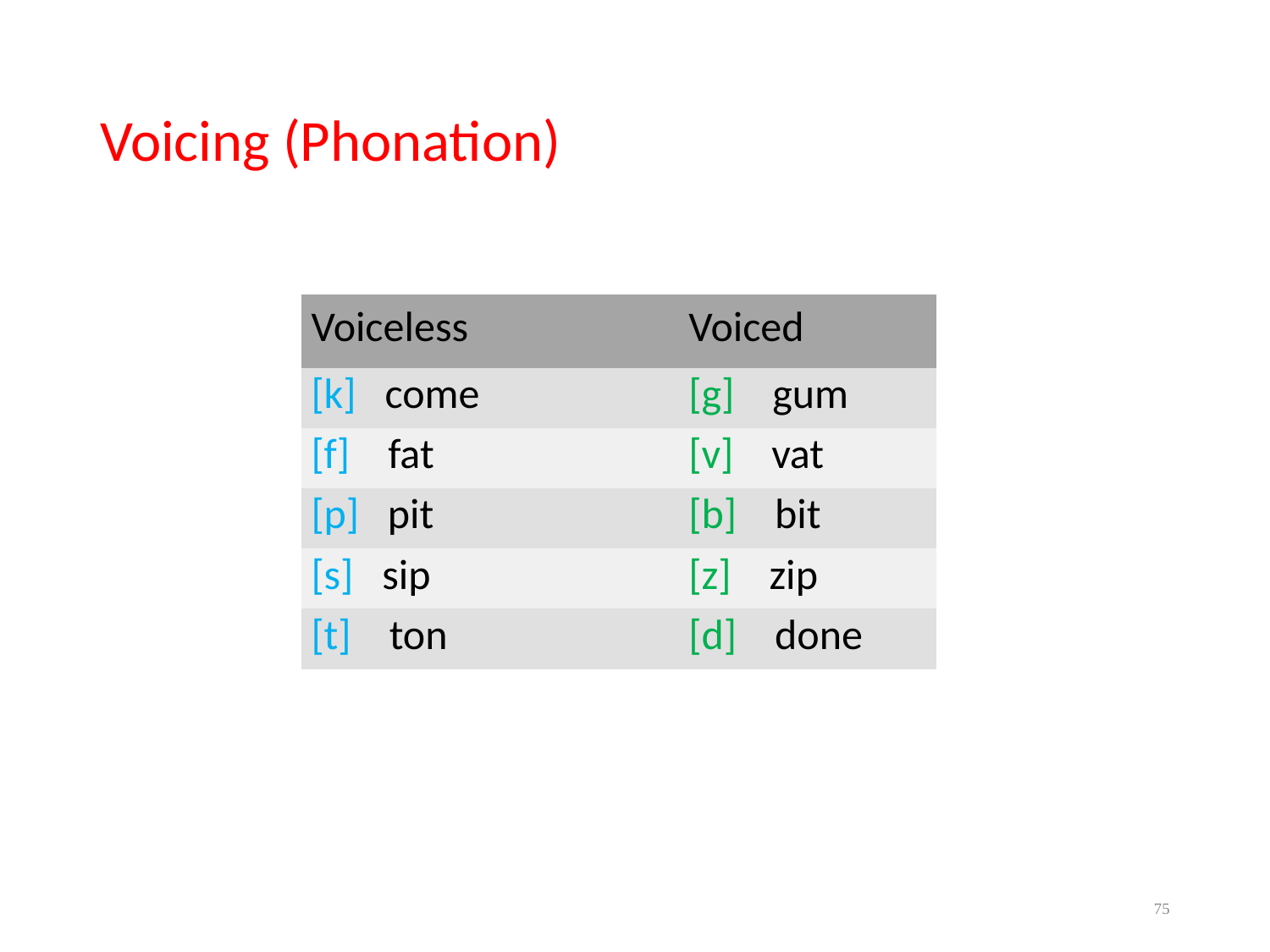

# Voicing (Phonation)
| Voiceless | Voiced |
| --- | --- |
| [k] come | [g] gum |
| [f] fat | [v] vat |
| [p] pit | [b] bit |
| [s] sip | [z] zip |
| [t] ton | [d] done |
75